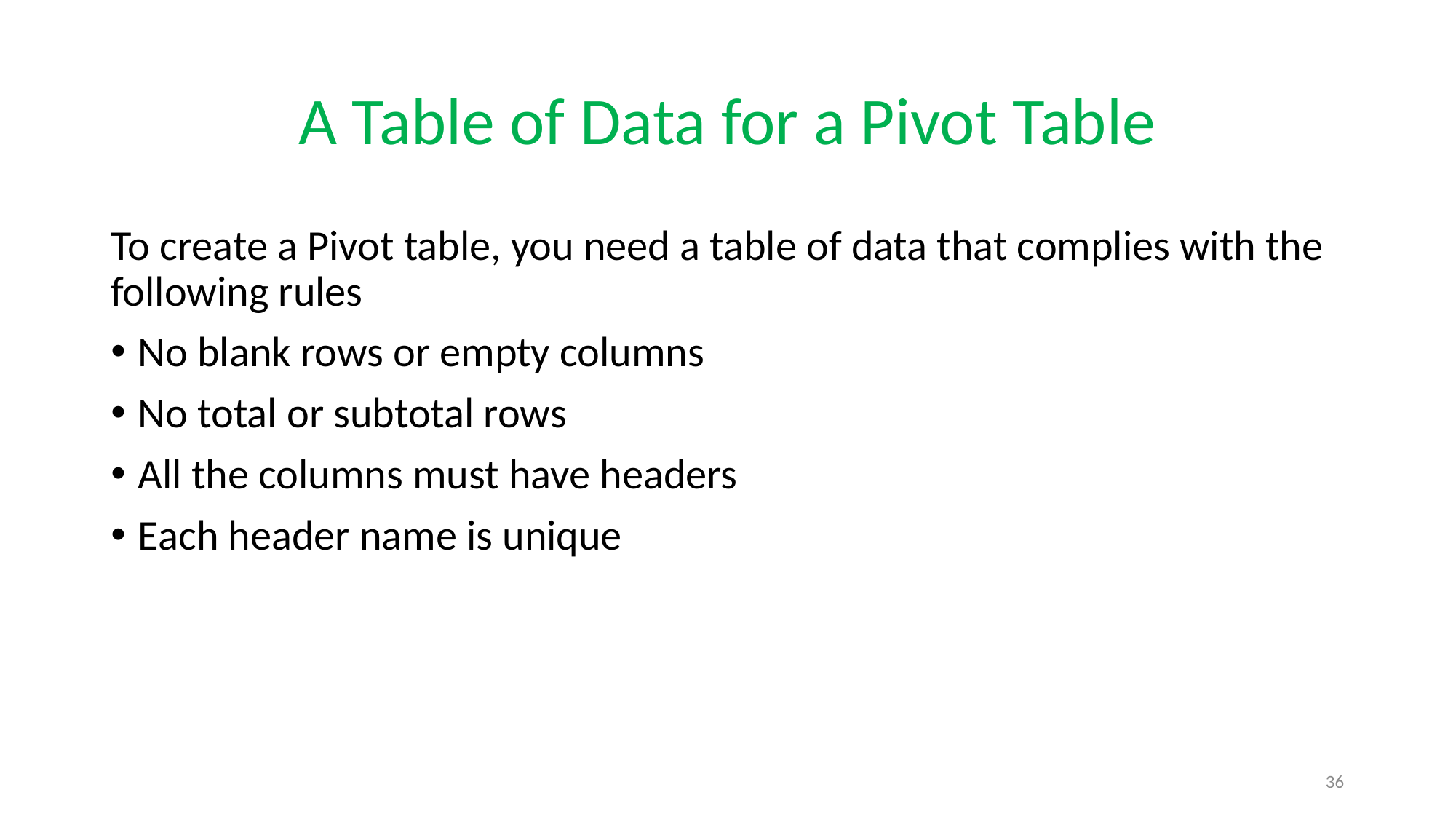

# A Table of Data for a Pivot Table
To create a Pivot table, you need a table of data that complies with the following rules
No blank rows or empty columns
No total or subtotal rows
All the columns must have headers
Each header name is unique
36